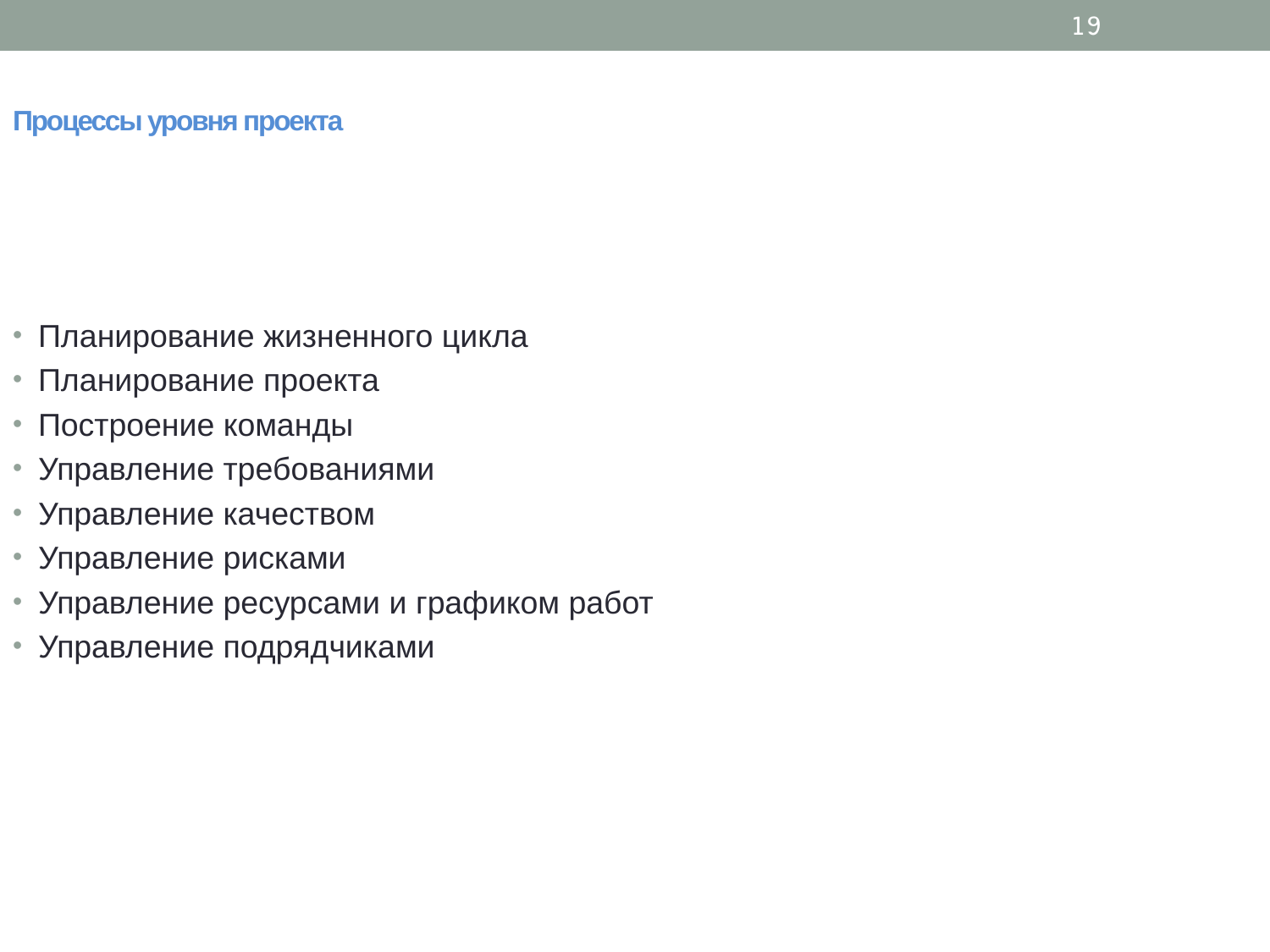

19
Процессы уровня проекта

Планирование жизненного цикла
Планирование проекта
Построение команды
Управление требованиями
Управление качеством
Управление рисками
Управление ресурсами и графиком работ
Управление подрядчиками